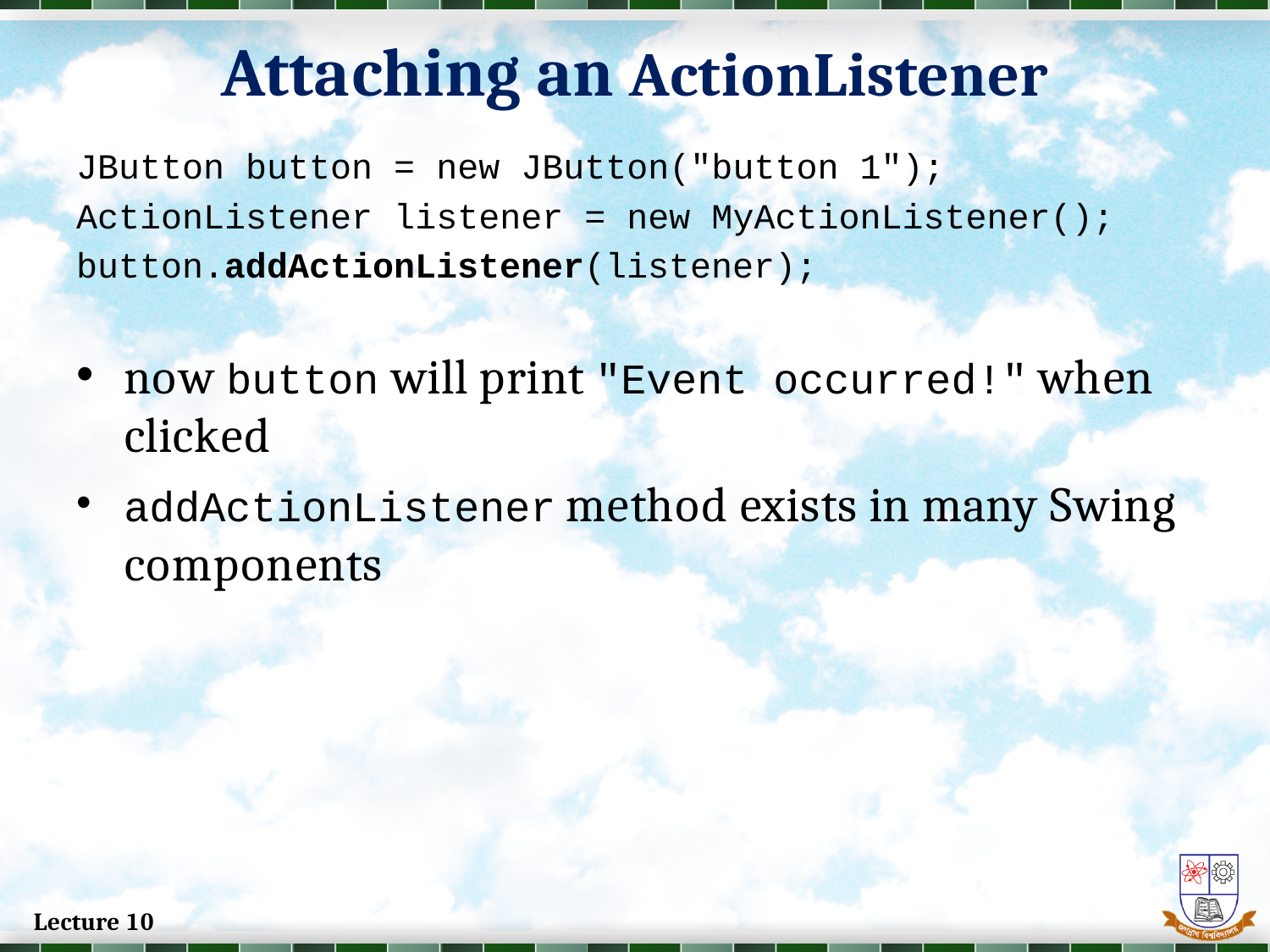

# Attaching an ActionListener
JButton button = new JButton("button 1");
ActionListener listener = new MyActionListener();
button.addActionListener(listener);

now button will print "Event occurred!" when clicked
addActionListener method exists in many Swing components